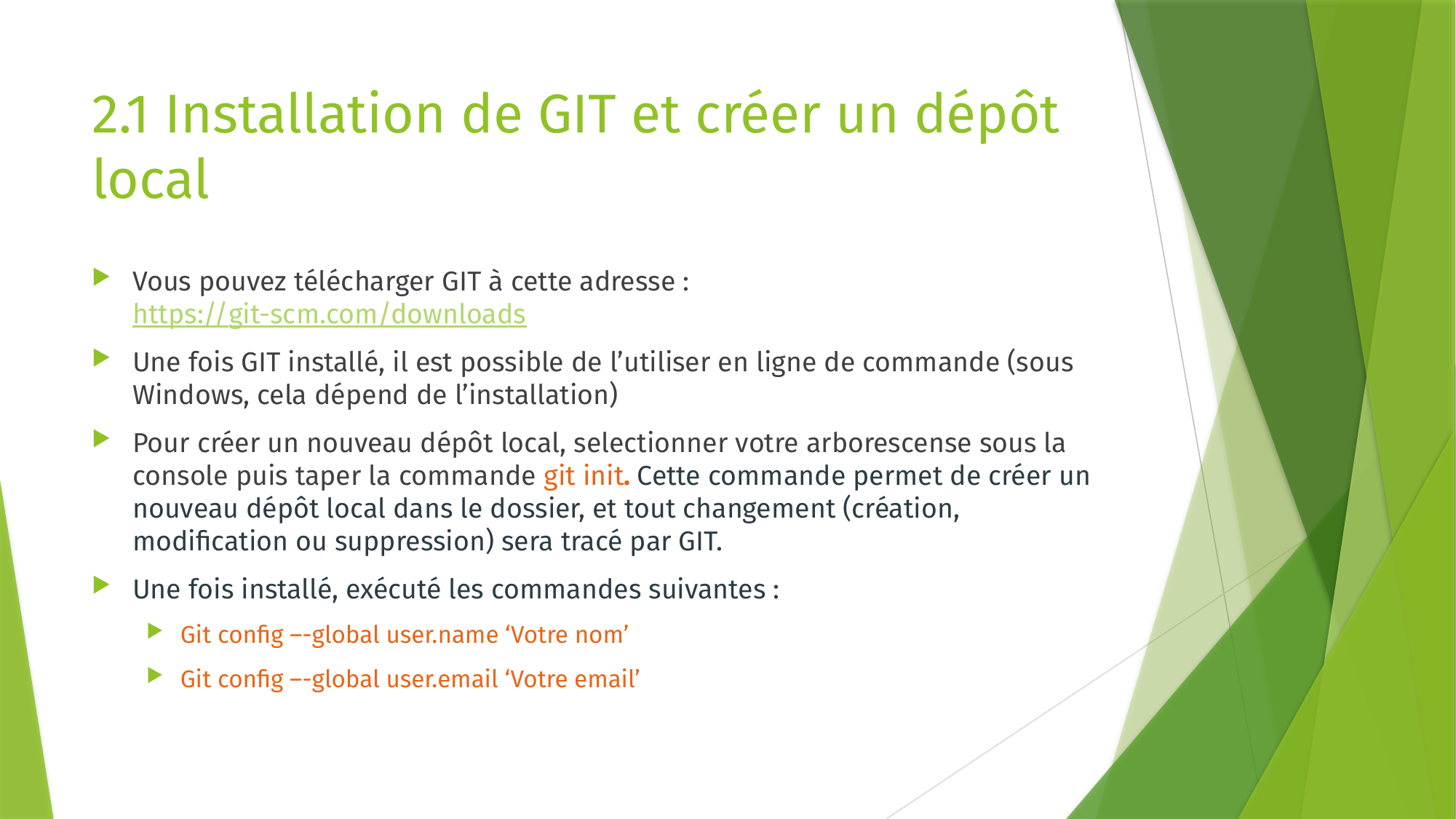

# 2.1 Installation de GIT et créer un dépôt local
Vous pouvez télécharger GIT à cette adresse :
https://git-scm.com/downloads
Une fois GIT installé, il est possible de l’utiliser en ligne de commande (sous Windows, cela dépend de l’installation)
Pour créer un nouveau dépôt local, selectionner votre arborescense sous la console puis taper la commande git init. Cette commande permet de créer un nouveau dépôt local dans le dossier, et tout changement (création, modification ou suppression) sera tracé par GIT.
Une fois installé, exécuté les commandes suivantes :
Git config –-global user.name ‘Votre nom’
Git config –-global user.email ‘Votre email’